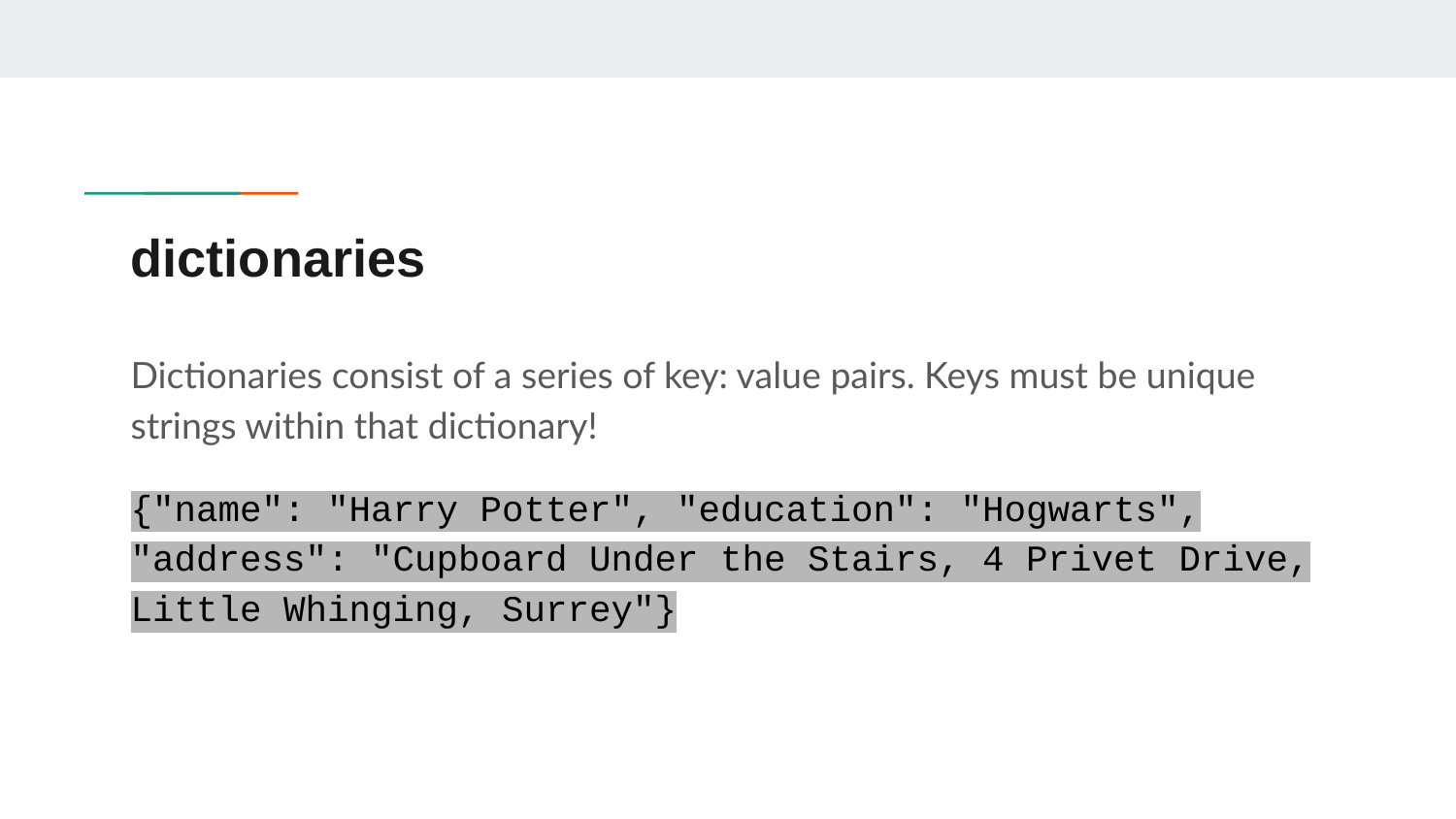

# dictionaries
Dictionaries consist of a series of key: value pairs. Keys must be unique strings within that dictionary!
{"name": "Harry Potter", "education": "Hogwarts", "address": "Cupboard Under the Stairs, 4 Privet Drive, Little Whinging, Surrey"}